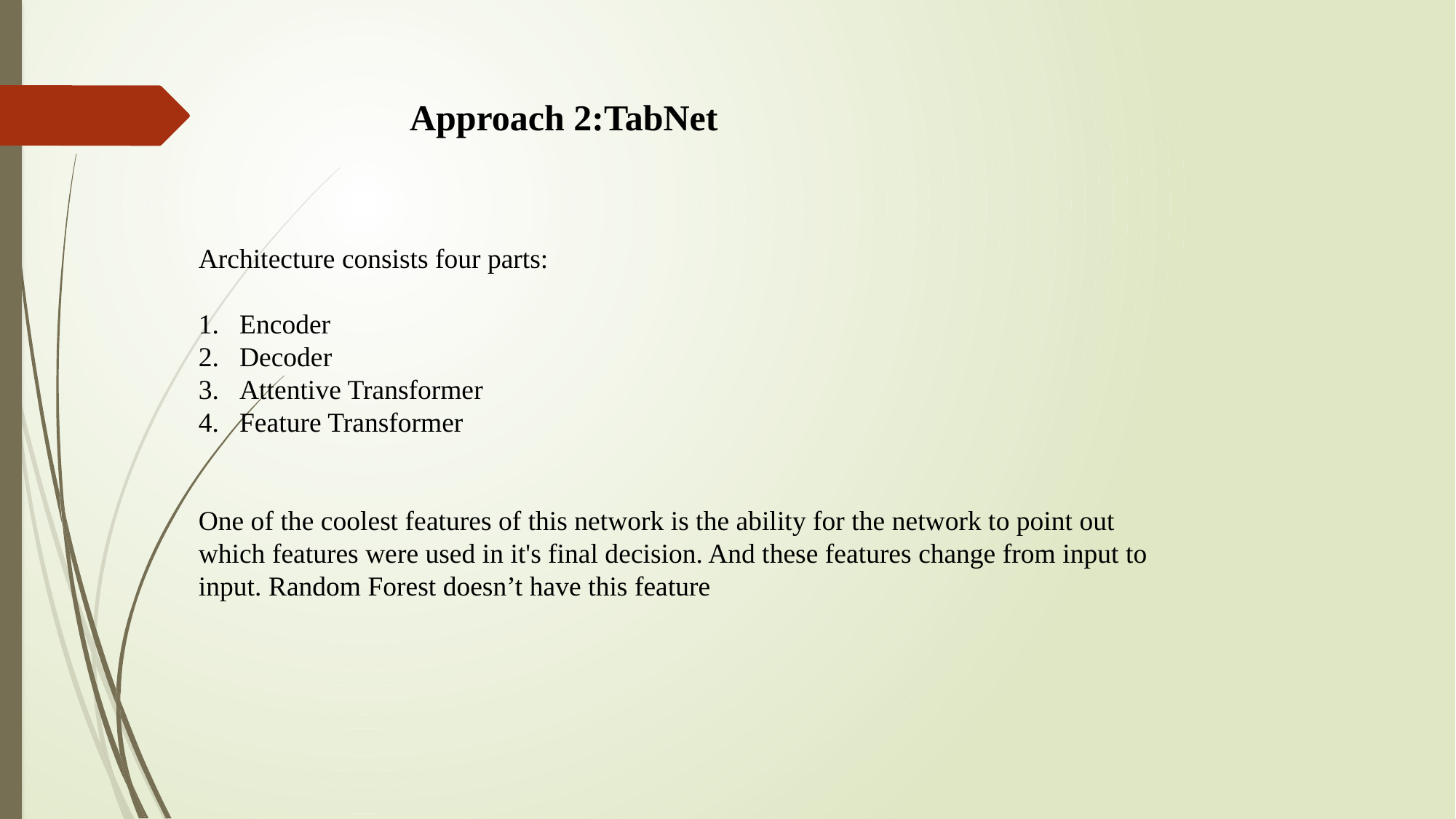

Approach 2:TabNet
Architecture consists four parts:

Encoder
Decoder
Attentive Transformer
Feature Transformer

One of the coolest features of this network is the ability for the network to point out which features were used in it's final decision. And these features change from input to input. Random Forest doesn’t have this feature